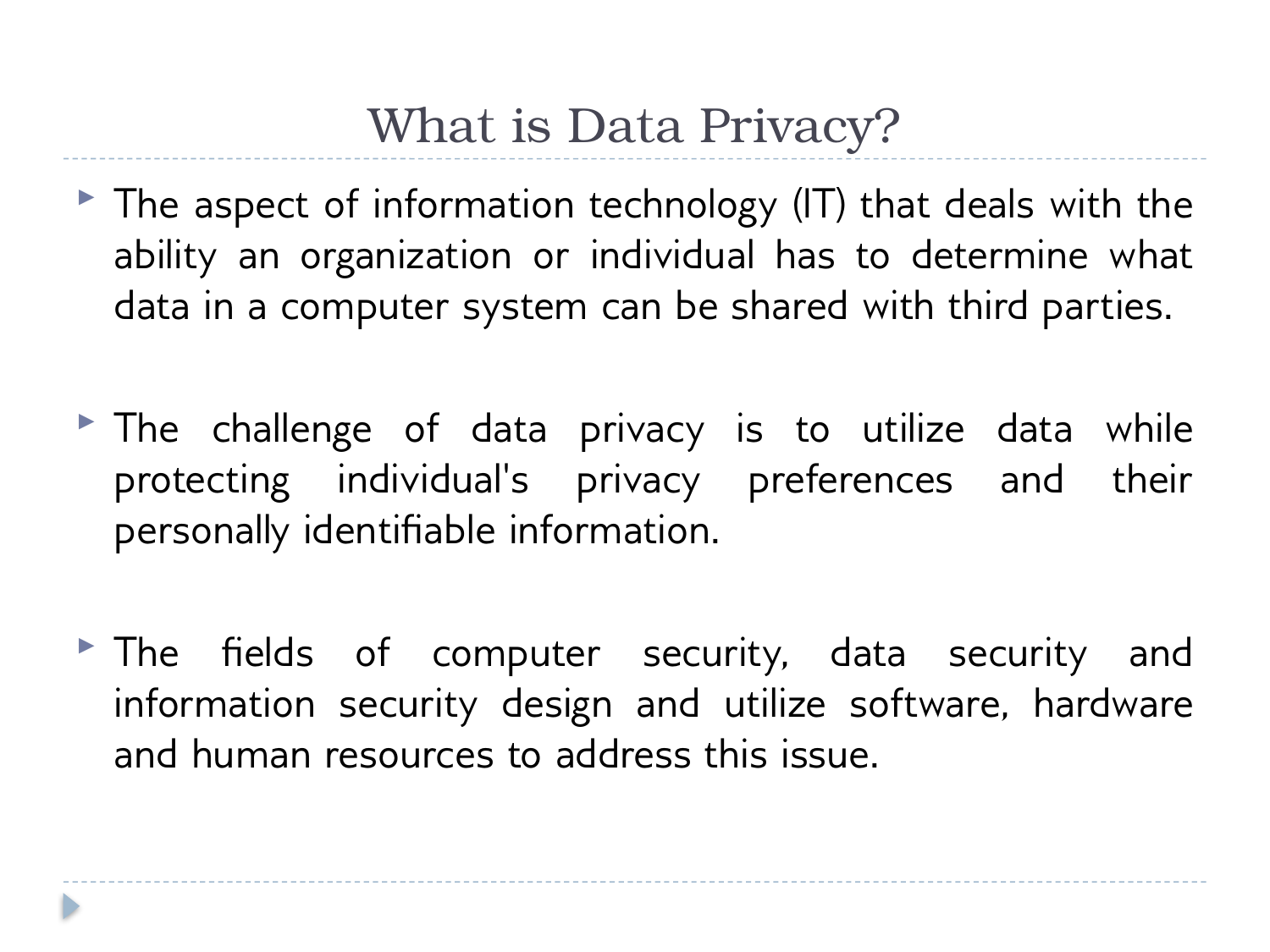

# What is Data Privacy?
The aspect of information technology (IT) that deals with the ability an organization or individual has to determine what data in a computer system can be shared with third parties.

The challenge of data privacy is to utilize data while protecting individual's privacy preferences and their personally identifiable information.

The fields of computer security, data security and information security design and utilize software, hardware and human resources to address this issue.